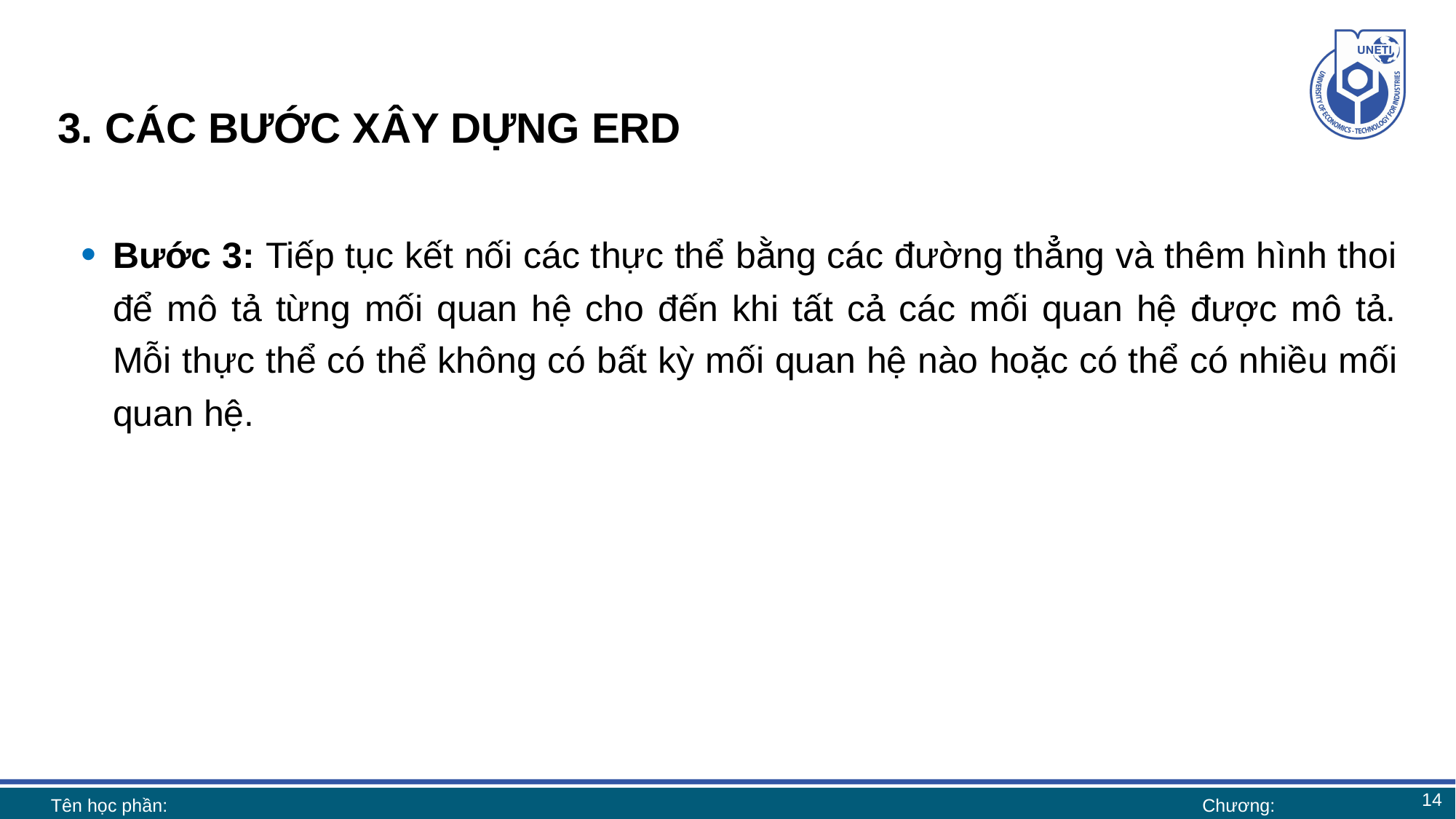

# 3. CÁC BƯỚC XÂY DỰNG ERD
Bước 3: Tiếp tục kết nối các thực thể bằng các đường thẳng và thêm hình thoi để mô tả từng mối quan hệ cho đến khi tất cả các mối quan hệ được mô tả. Mỗi thực thể có thể không có bất kỳ mối quan hệ nào hoặc có thể có nhiều mối quan hệ.
14
Tên học phần:
Chương: